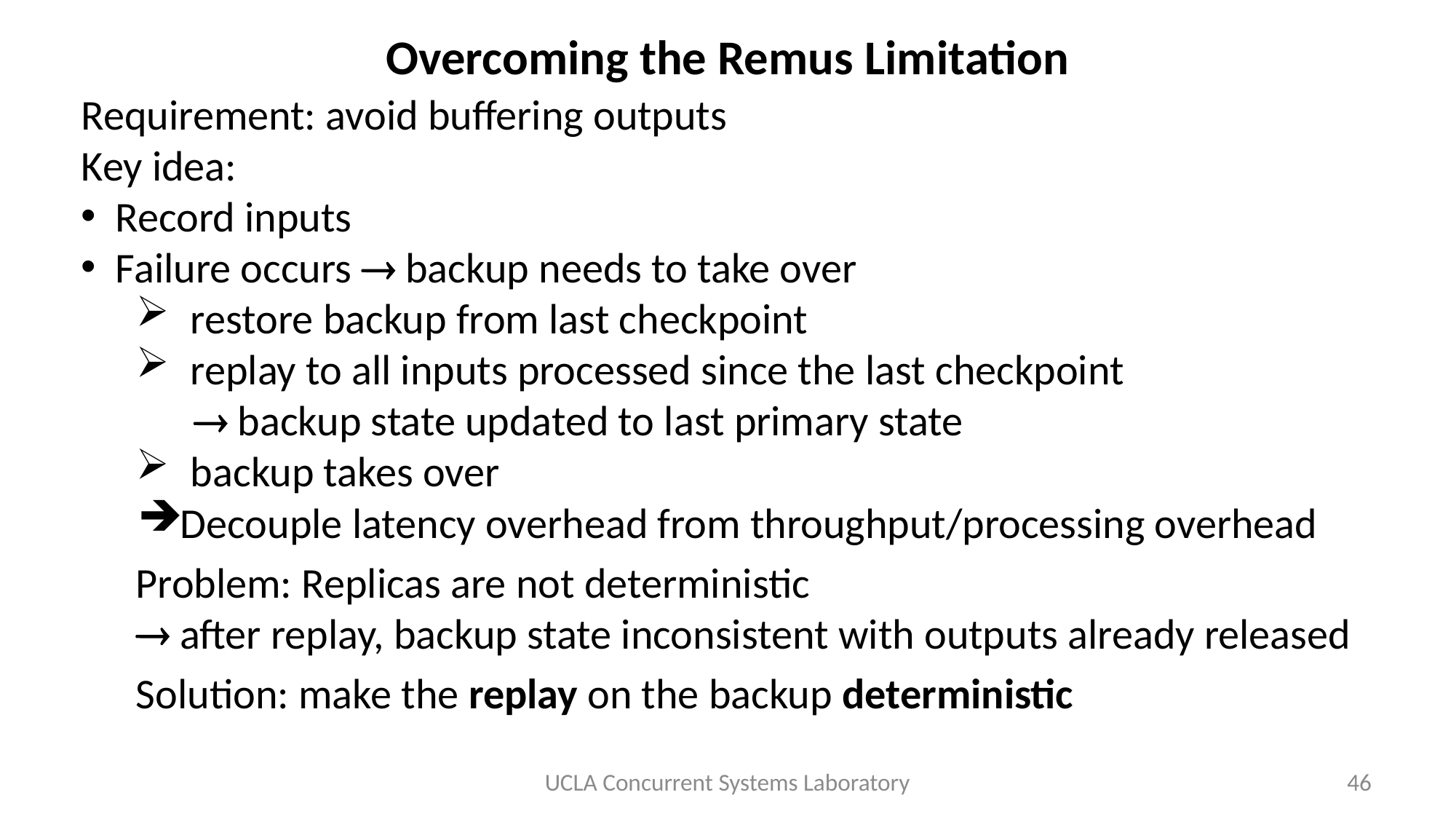

# Overcoming the Remus Limitation
Requirement: avoid buffering outputs
Key idea:
Record inputs
Failure occurs → backup needs to take over
restore backup from last checkpoint
replay to all inputs processed since the last checkpoint
      → backup state updated to last primary state
backup takes over

Problem: Replicas are not deterministic
→ after replay, backup state inconsistent with outputs already released
Solution: make the replay on the backup deterministic
Decouple latency overhead from throughput/processing overhead
UCLA Concurrent Systems Laboratory
46